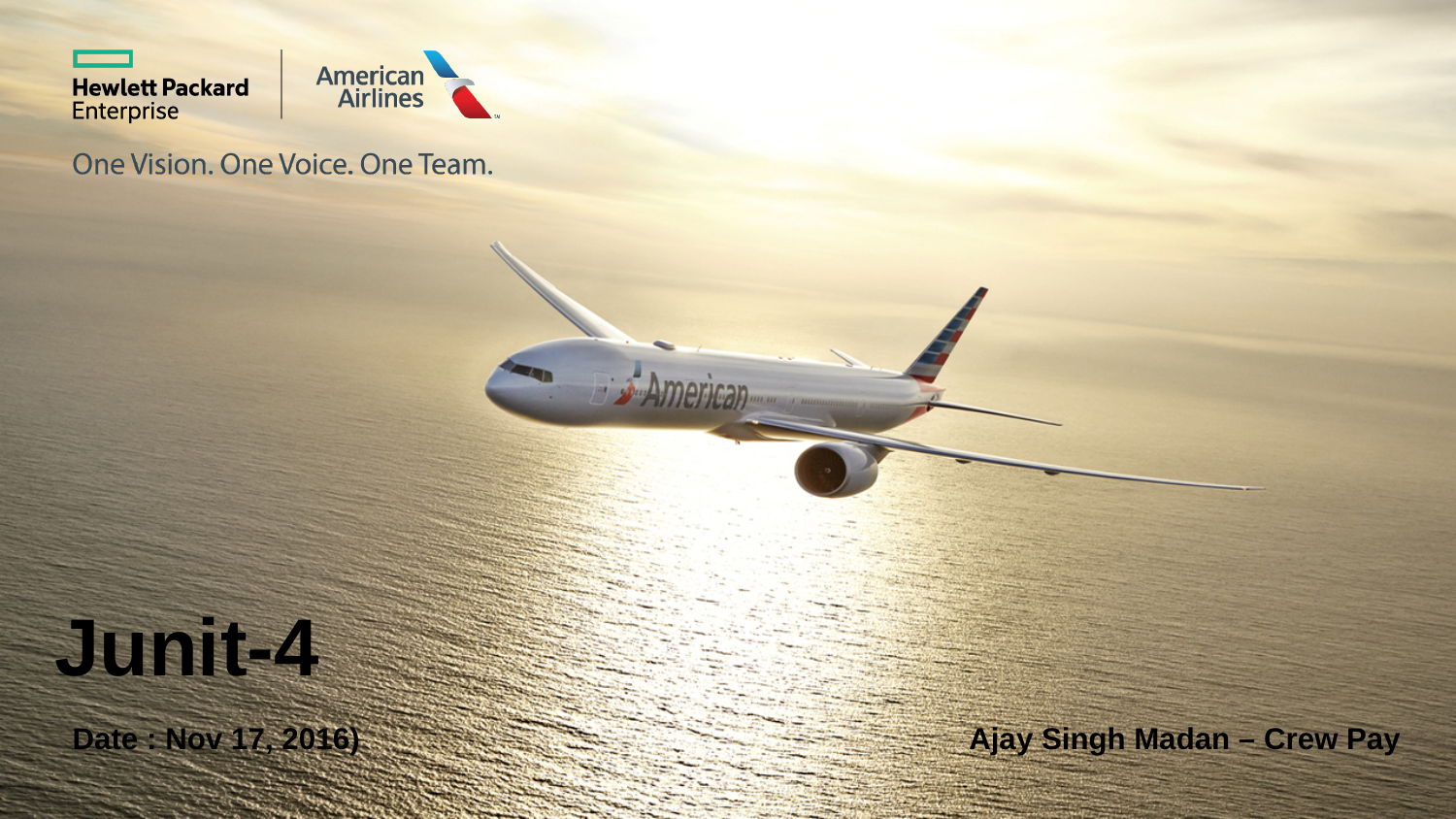

# Junit-4
Date : Nov 17, 2016)

Ajay Singh Madan – Crew Pay